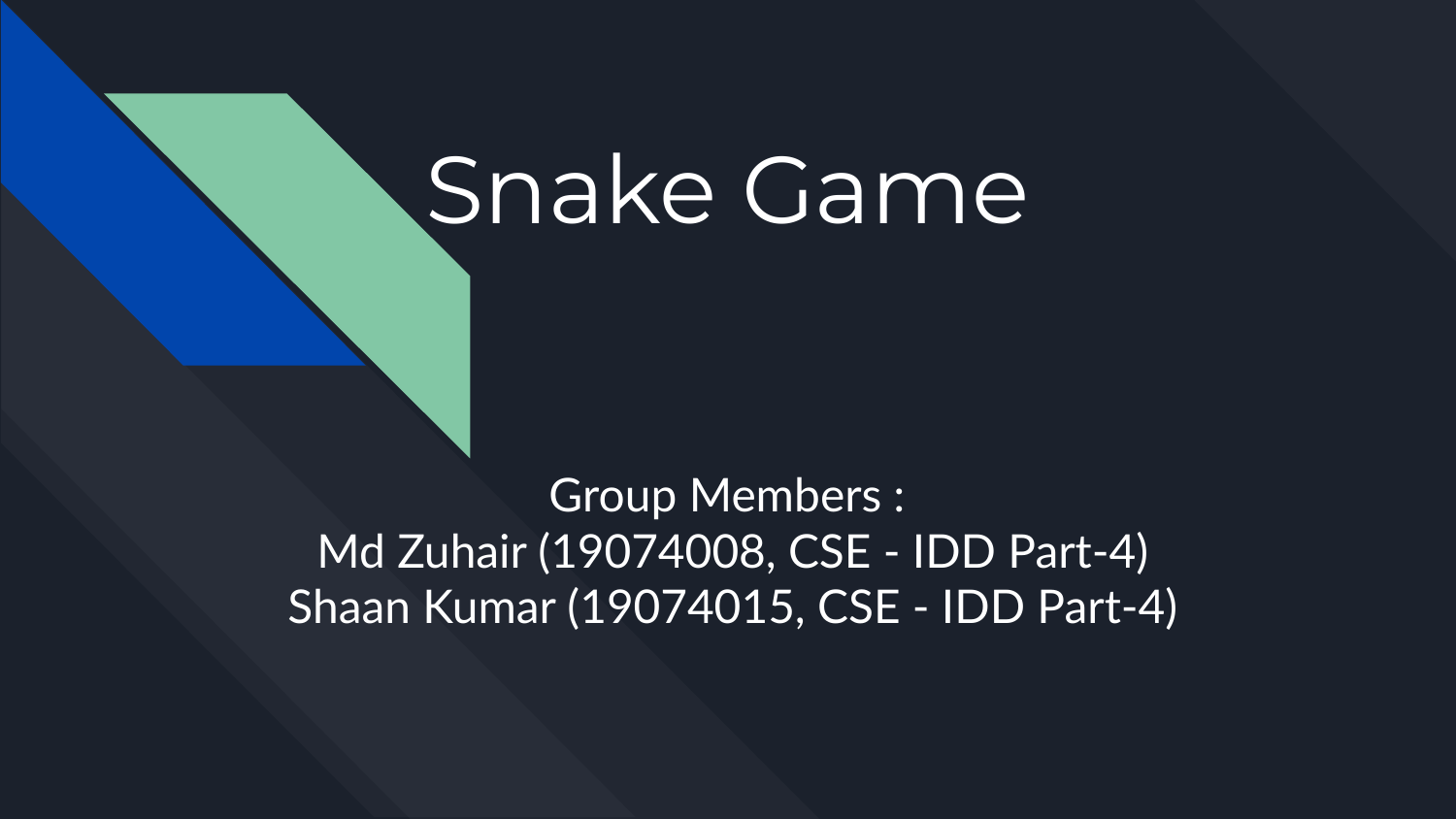

# Snake Game
Group Members :
Md Zuhair (19074008, CSE - IDD Part-4)
Shaan Kumar (19074015, CSE - IDD Part-4)